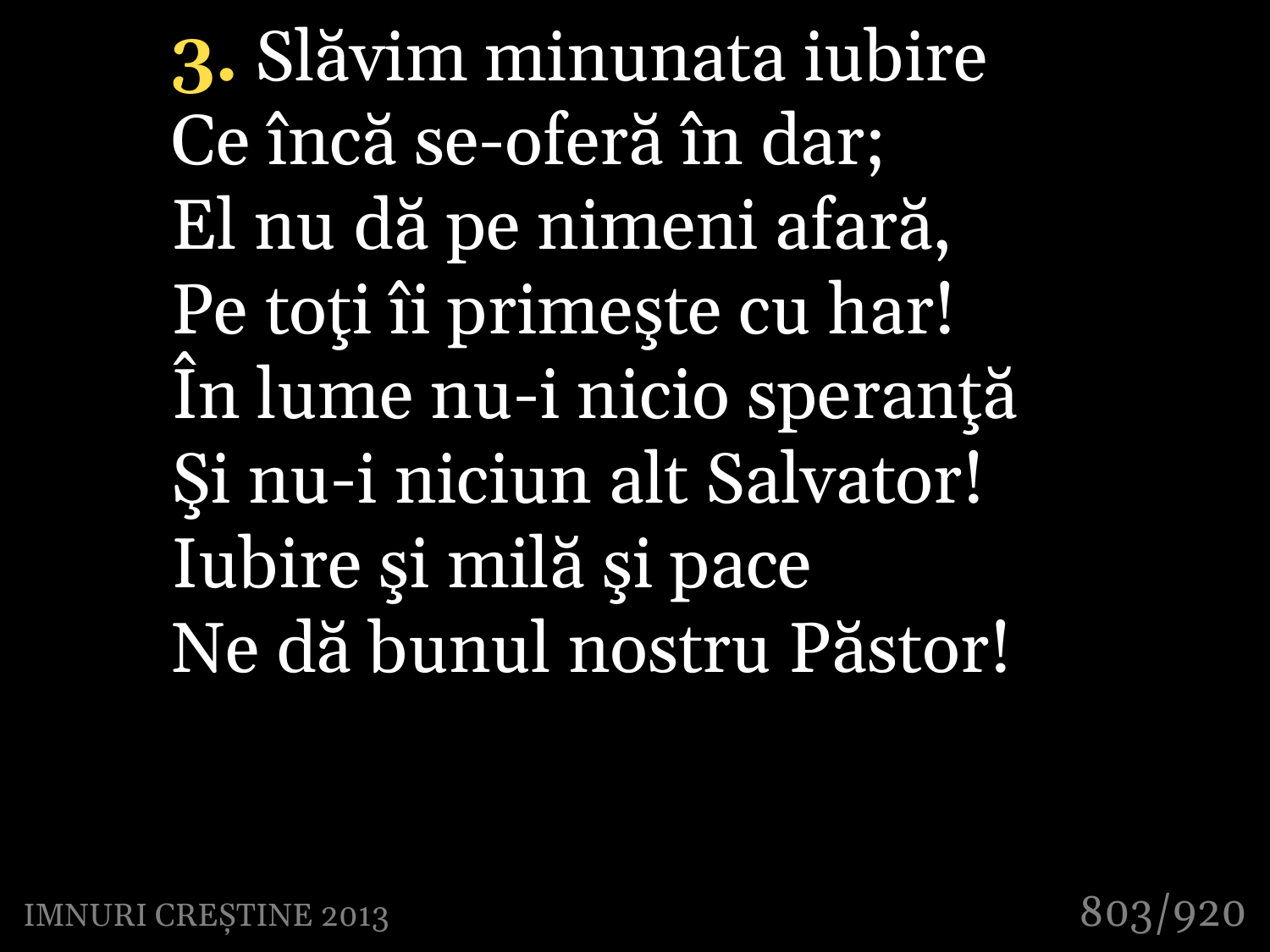

3. Slăvim minunata iubire
Ce încă se-oferă în dar;
El nu dă pe nimeni afară,
Pe toţi îi primeşte cu har!
În lume nu-i nicio speranţă
Şi nu-i niciun alt Salvator!
Iubire şi milă şi pace
Ne dă bunul nostru Păstor!
803/920
IMNURI CREȘTINE 2013